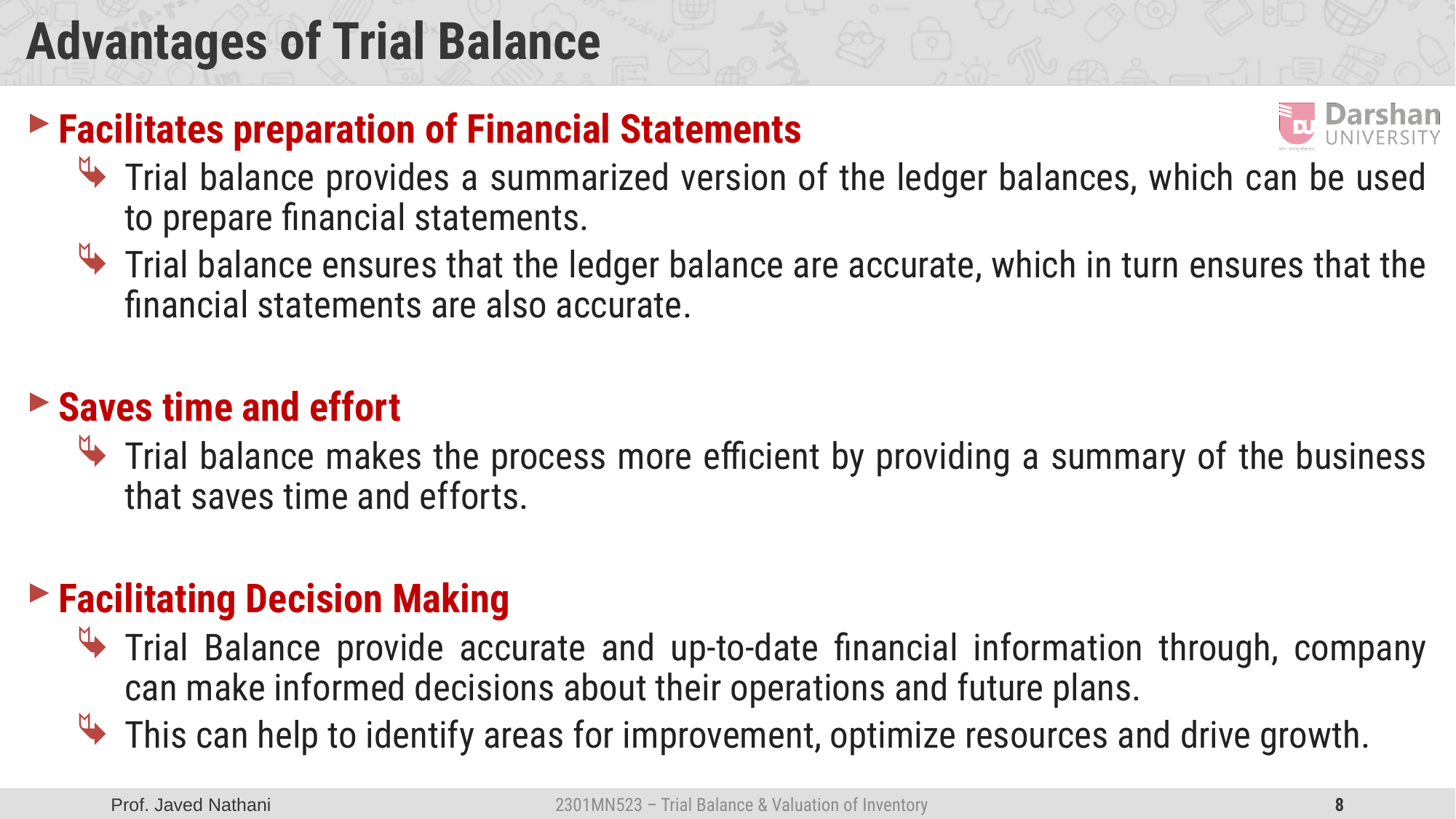

# Advantages of Trial Balance
Facilitates preparation of Financial Statements
Trial balance provides a summarized version of the ledger balances, which can be used to prepare financial statements.
Trial balance ensures that the ledger balance are accurate, which in turn ensures that the financial statements are also accurate.

Saves time and effort
Trial balance makes the process more efficient by providing a summary of the business that saves time and efforts.

Facilitating Decision Making
Trial Balance provide accurate and up-to-date financial information through, company can make informed decisions about their operations and future plans.
This can help to identify areas for improvement, optimize resources and drive growth.